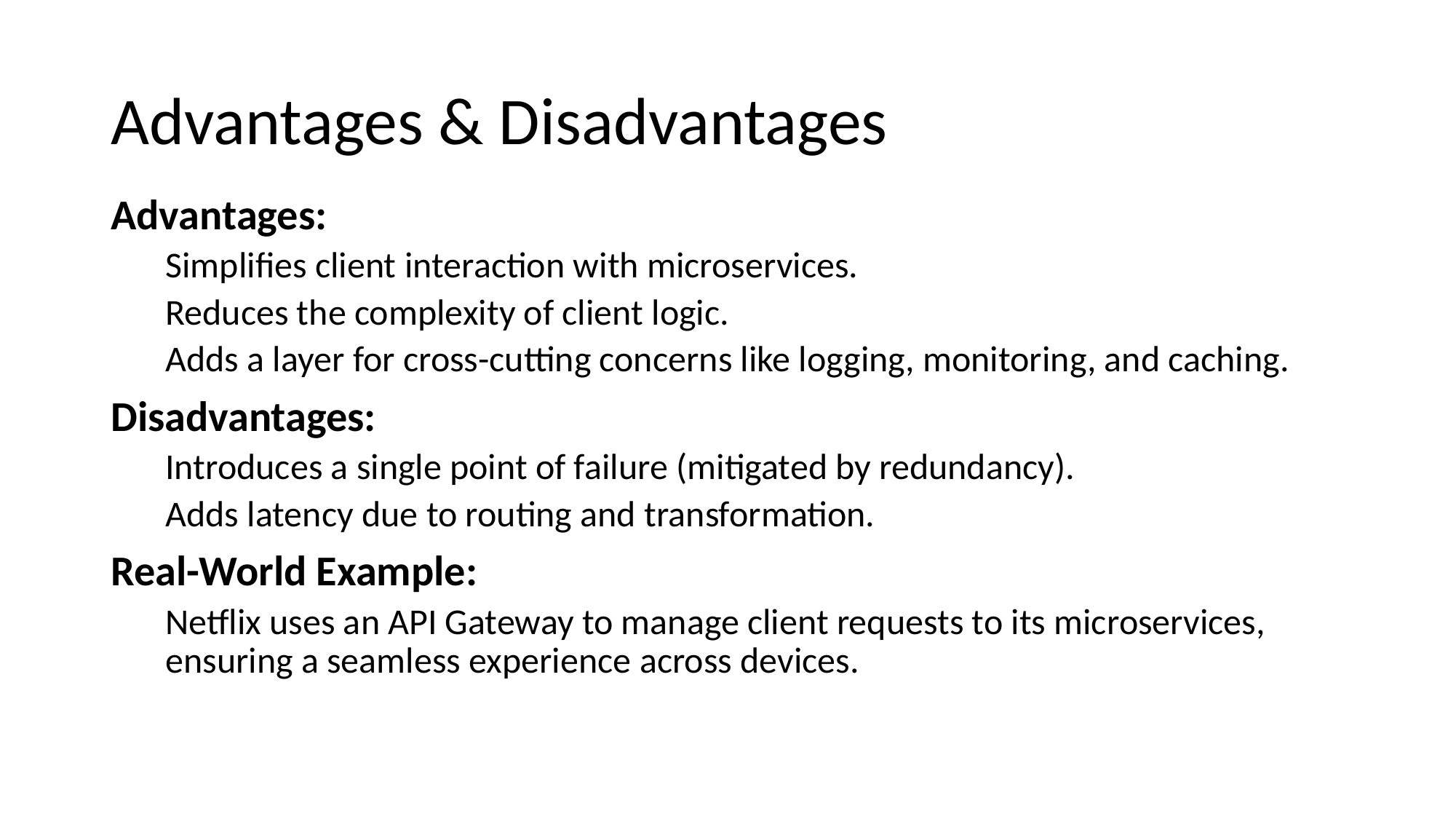

# Advantages & Disadvantages
Advantages:
Simplifies client interaction with microservices.
Reduces the complexity of client logic.
Adds a layer for cross-cutting concerns like logging, monitoring, and caching.
Disadvantages:
Introduces a single point of failure (mitigated by redundancy).
Adds latency due to routing and transformation.
Real-World Example:
Netflix uses an API Gateway to manage client requests to its microservices, ensuring a seamless experience across devices.